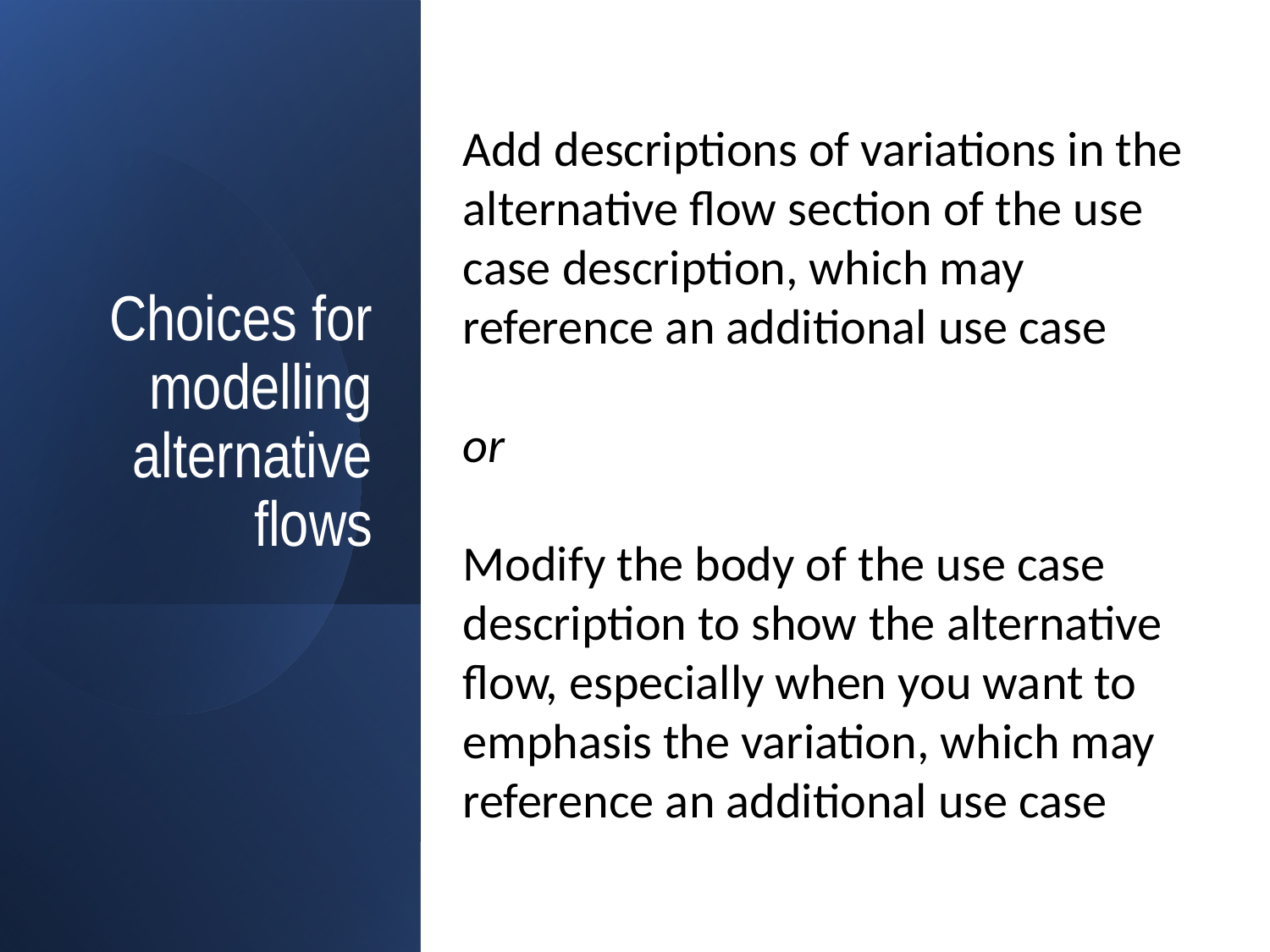

Add descriptions of variations in the alternative flow section of the use case description, which may reference an additional use case
or
Modify the body of the use case description to show the alternative flow, especially when you want to emphasis the variation, which may reference an additional use case

# Choices for modelling alternative flows